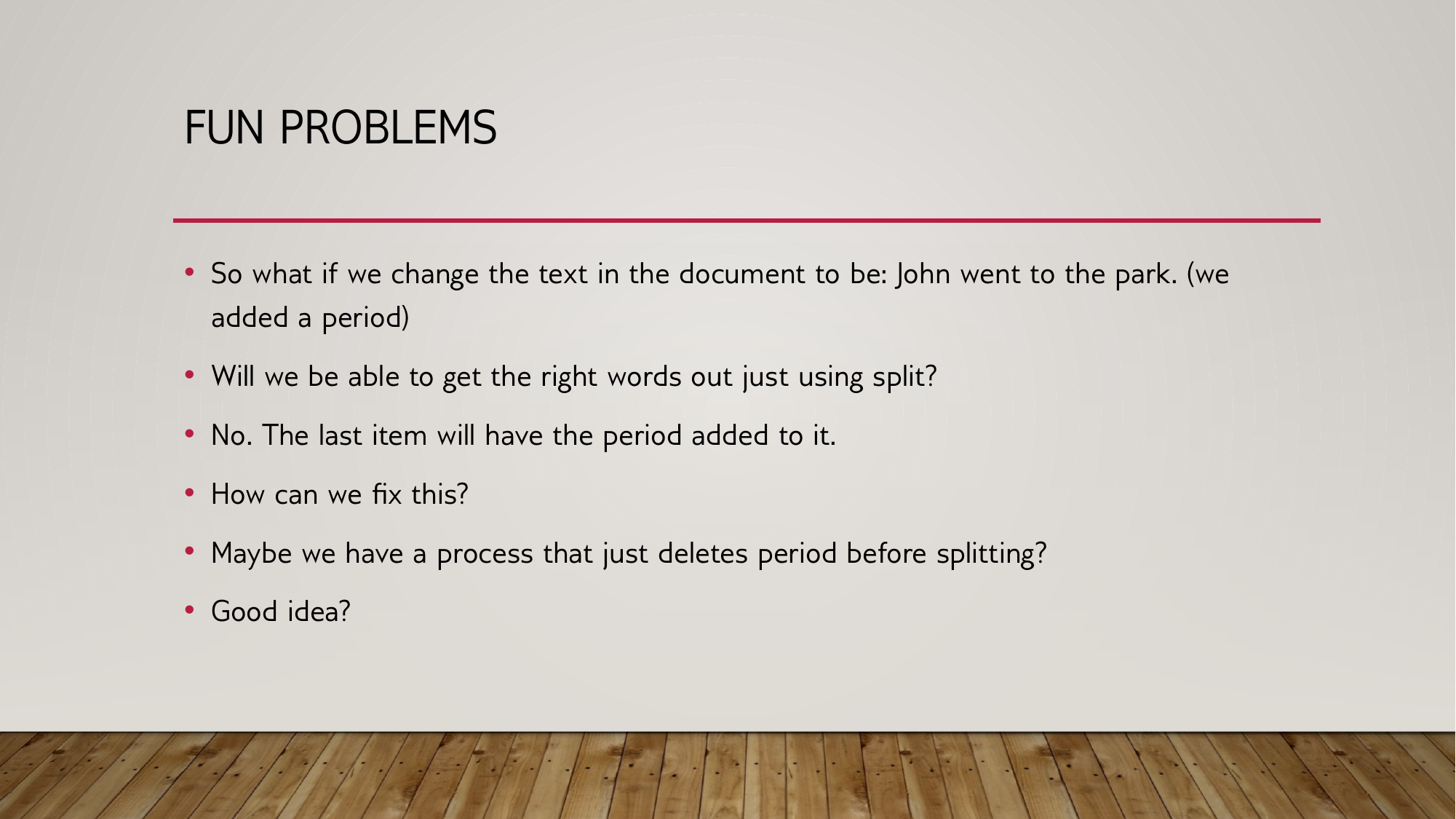

# Fun problems
So what if we change the text in the document to be: John went to the park. (we added a period)
Will we be able to get the right words out just using split?
No. The last item will have the period added to it.
How can we fix this?
Maybe we have a process that just deletes period before splitting?
Good idea?